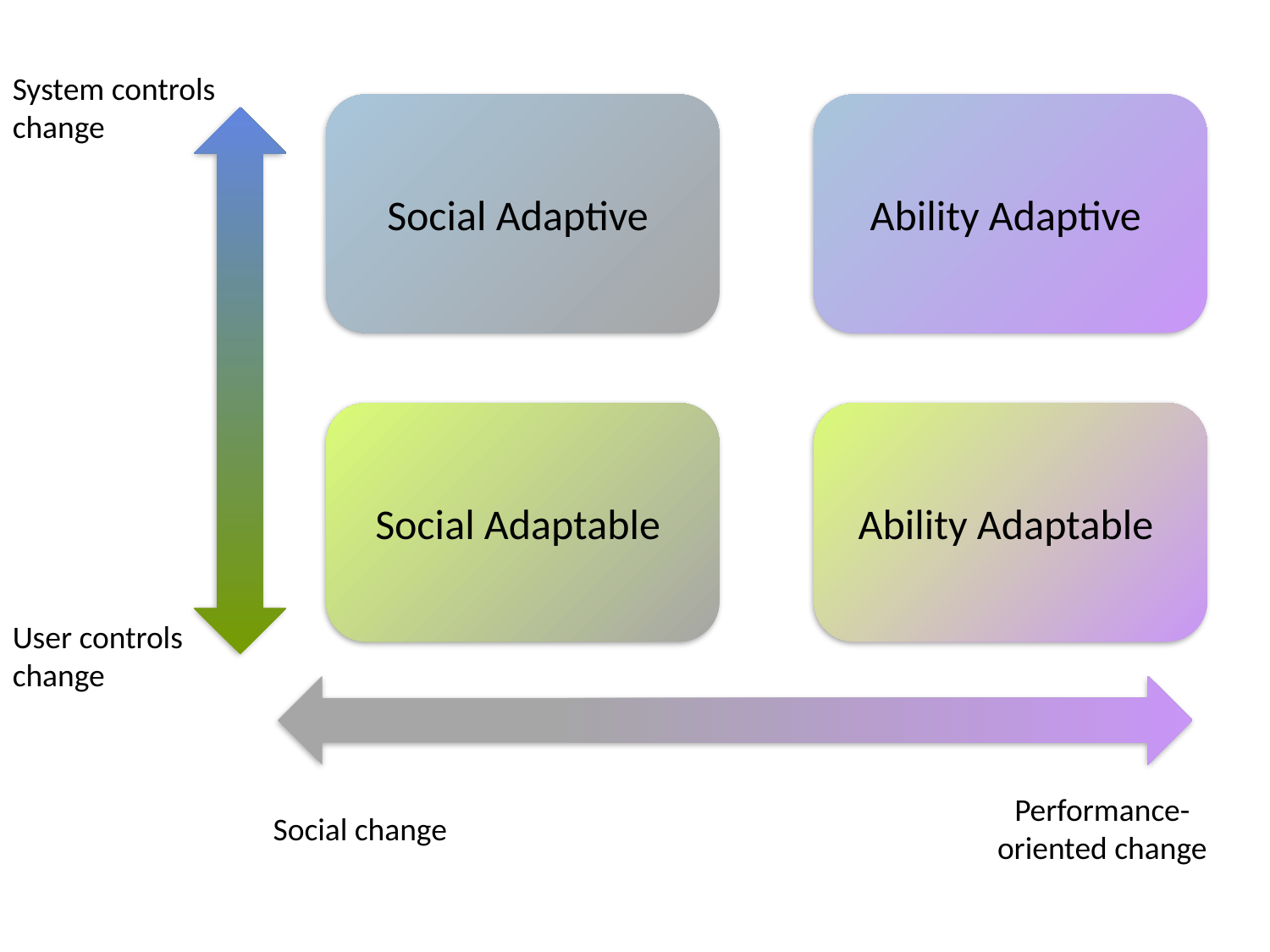

System controls change
Social Adaptive
Ability Adaptive

Social Adaptable
Ability Adaptable
User controls change

Social change
Performance-oriented change